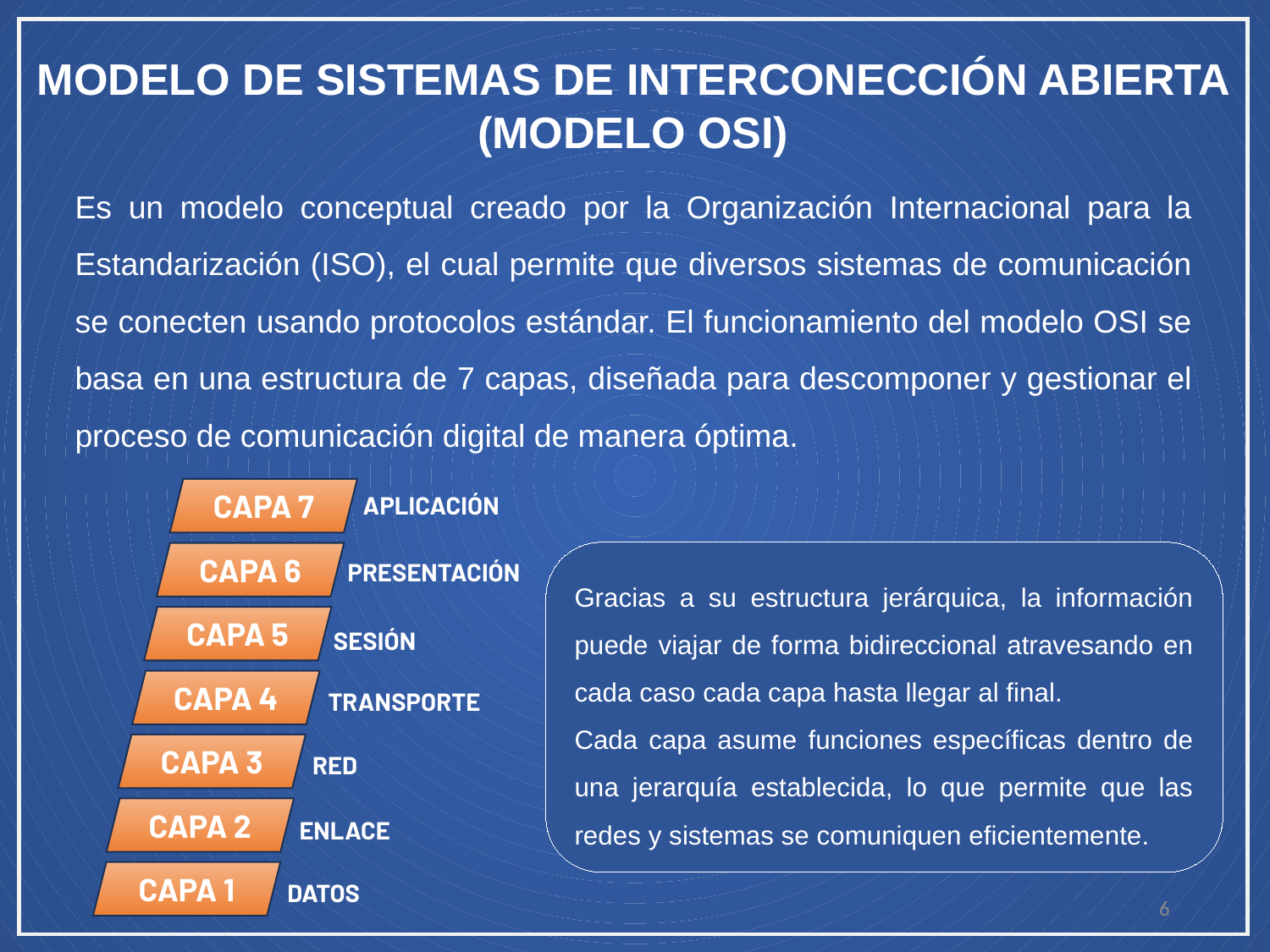

MODELO DE SISTEMAS DE INTERCONECCIÓN ABIERTA (MODELO OSI)
Es un modelo conceptual creado por la Organización Internacional para la Estandarización (ISO), el cual permite que diversos sistemas de comunicación se conecten usando protocolos estándar. El funcionamiento del modelo OSI se basa en una estructura de 7 capas, diseñada para descomponer y gestionar el proceso de comunicación digital de manera óptima.
APLICACIÓN
PRESENTACIÓN
SESIÓN
TRANSPORTE
RED
ENLACE
DATOS
CAPA 7
CAPA 6
CAPA 5
CAPA 4
CAPA 3
CAPA 2
CAPA 1
Gracias a su estructura jerárquica, la información puede viajar de forma bidireccional atravesando en cada caso cada capa hasta llegar al final.
Cada capa asume funciones específicas dentro de una jerarquía establecida, lo que permite que las redes y sistemas se comuniquen eficientemente.
6